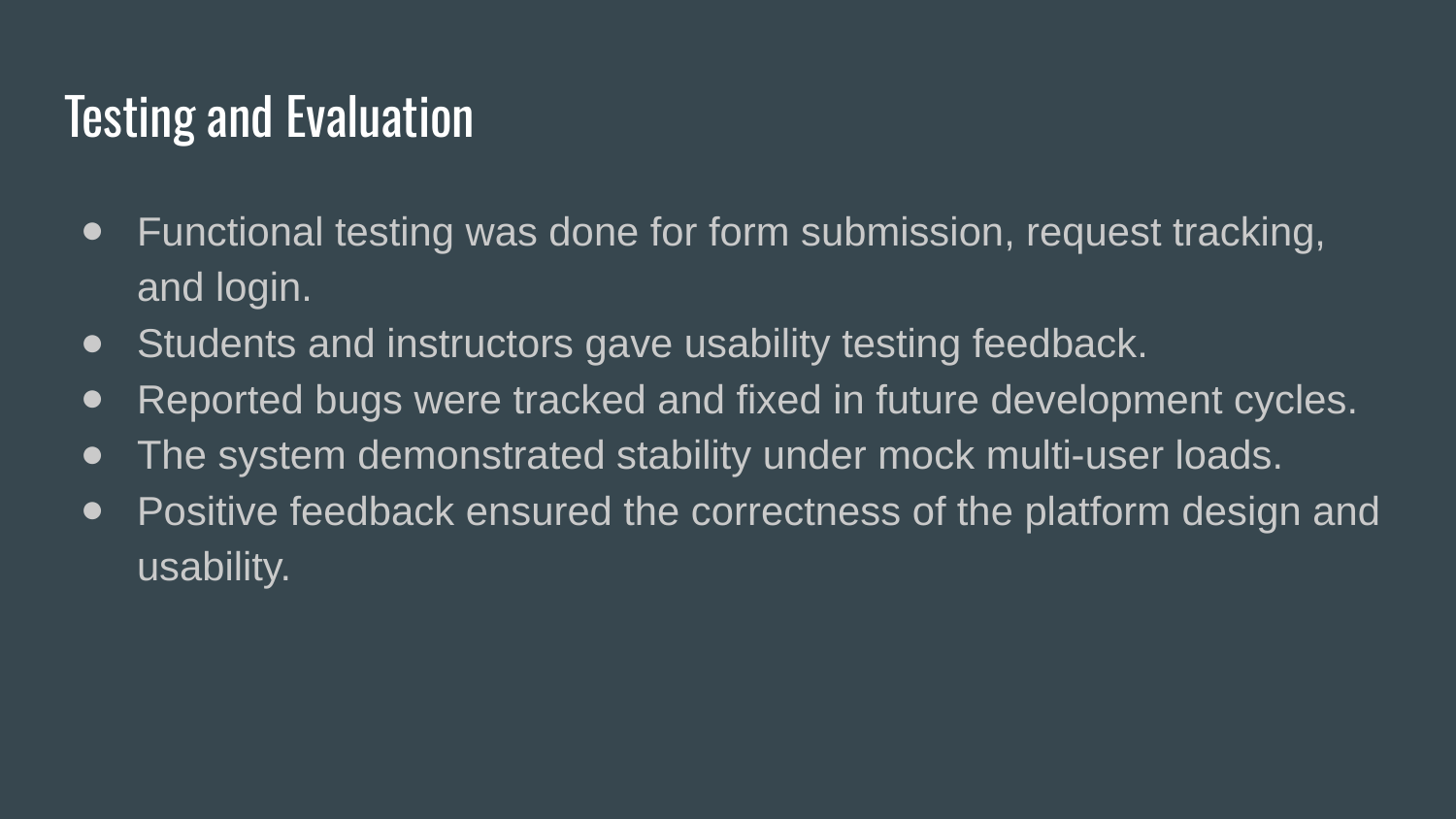

# Testing and Evaluation
Functional testing was done for form submission, request tracking, and login.
Students and instructors gave usability testing feedback.
Reported bugs were tracked and fixed in future development cycles.
The system demonstrated stability under mock multi-user loads.
Positive feedback ensured the correctness of the platform design and usability.